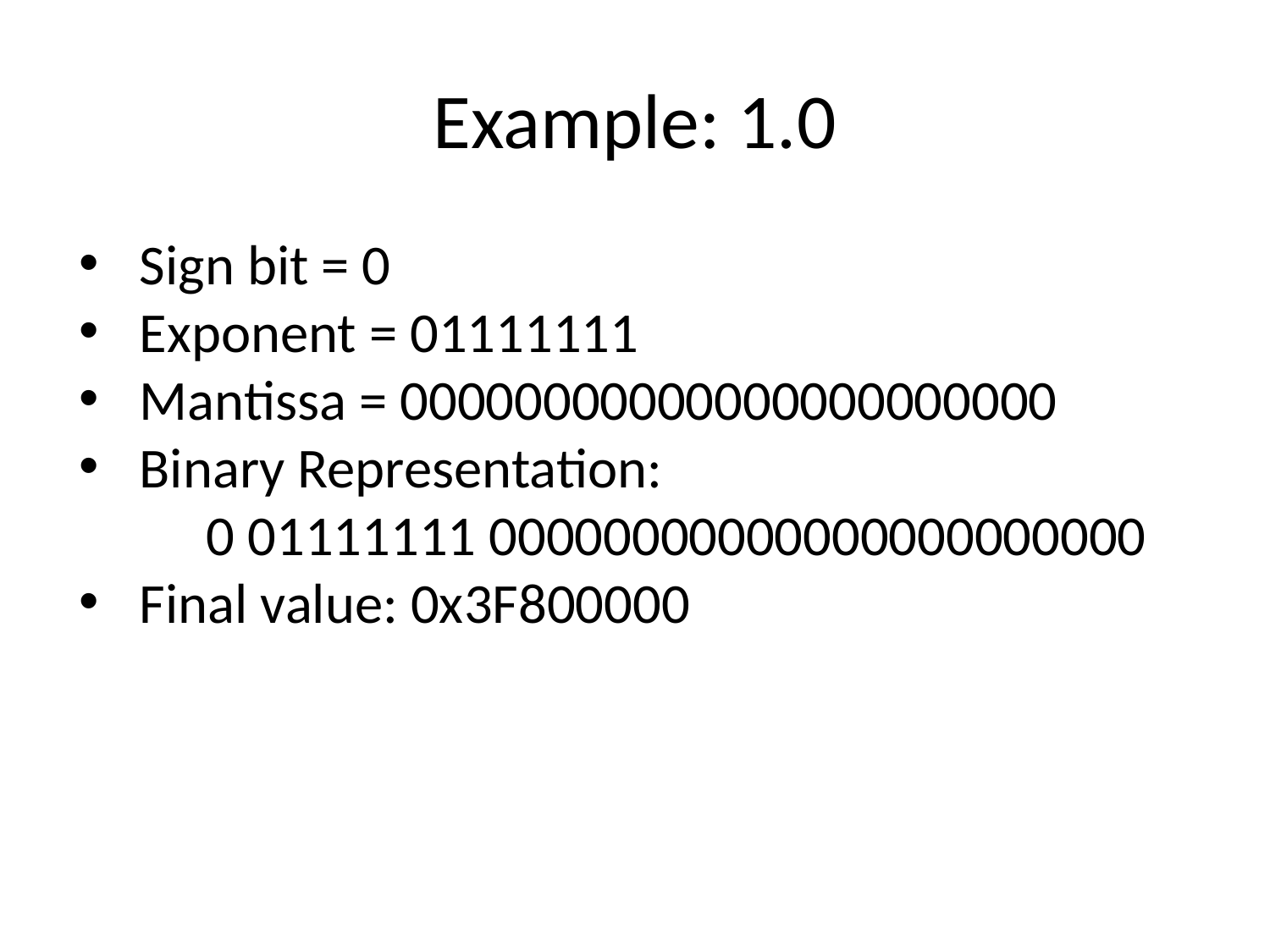

Example: 1.0
Sign bit = 0
Exponent = 01111111
Mantissa = 00000000000000000000000
Binary Representation:
	0 01111111 00000000000000000000000
Final value: 0x3F800000